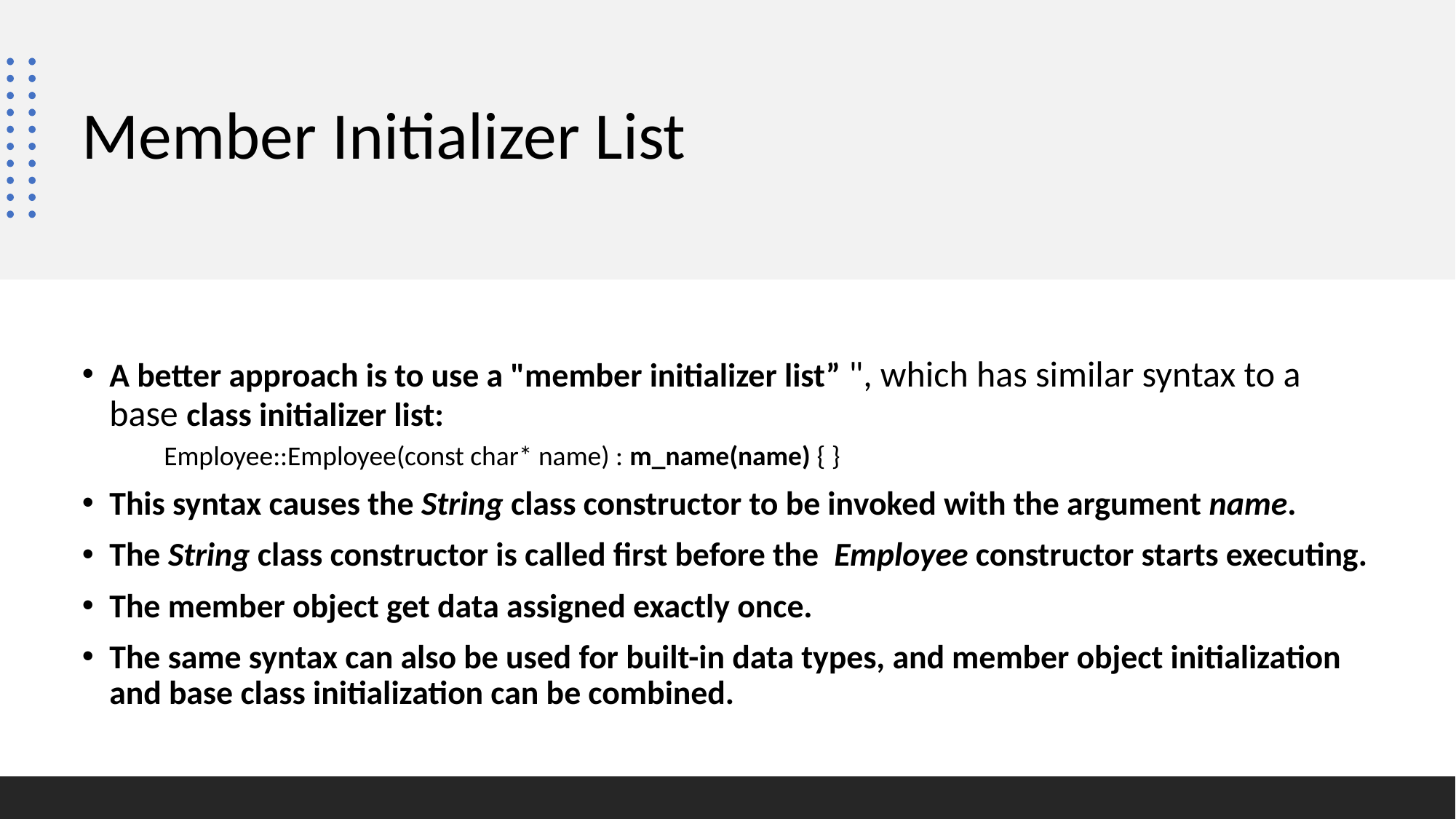

# Member Initializer List

A better approach is to use a "member initializer list” ", which has similar syntax to a base class initializer list:
Employee::Employee(const char* name) : m_name(name) { }
This syntax causes the String class constructor to be invoked with the argument name.
The String class constructor is called first before the  Employee constructor starts executing.
The member object get data assigned exactly once.
The same syntax can also be used for built-in data types, and member object initialization and base class initialization can be combined.